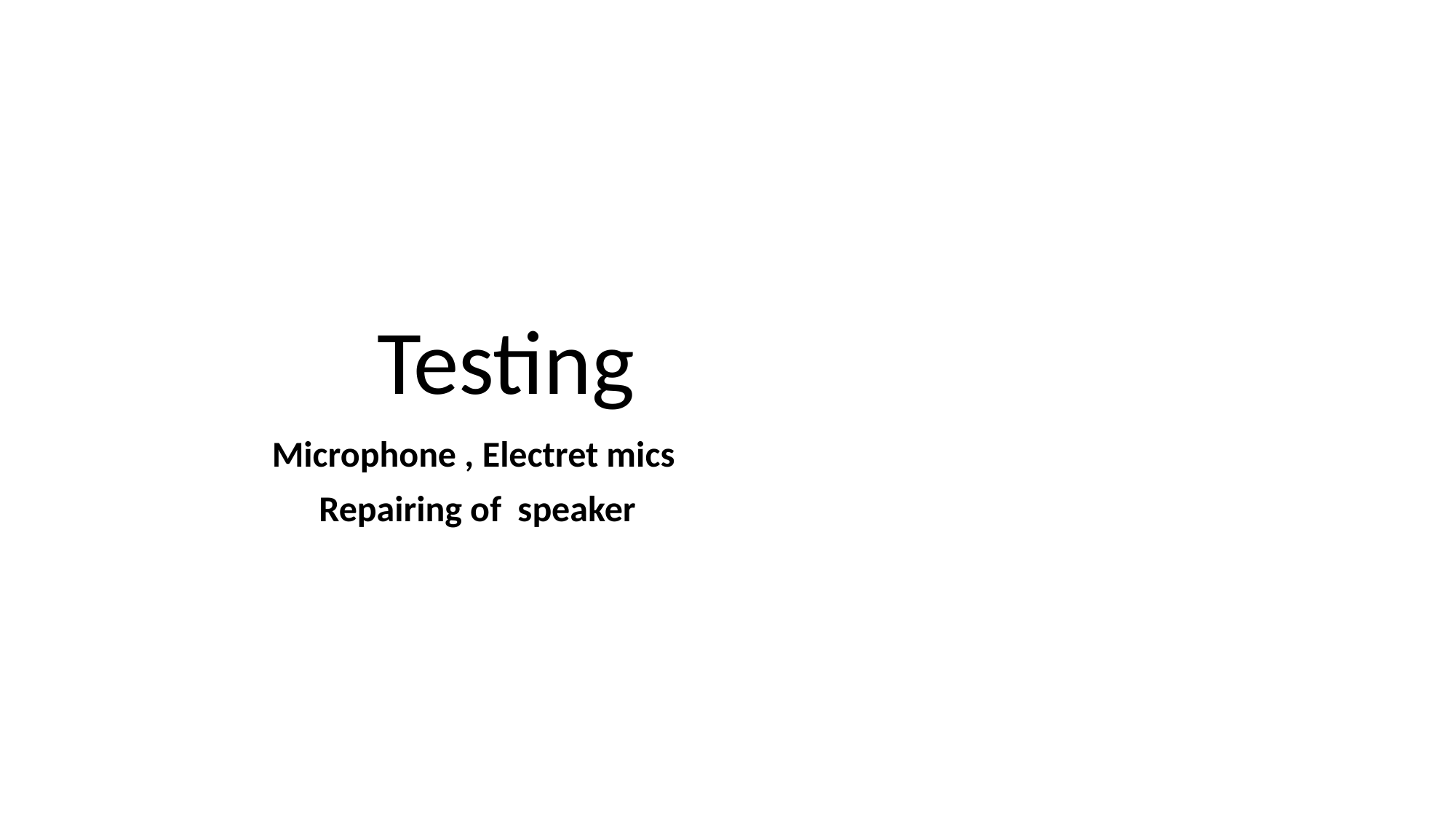

# Testing
Microphone , Electret mics
Repairing of  speaker